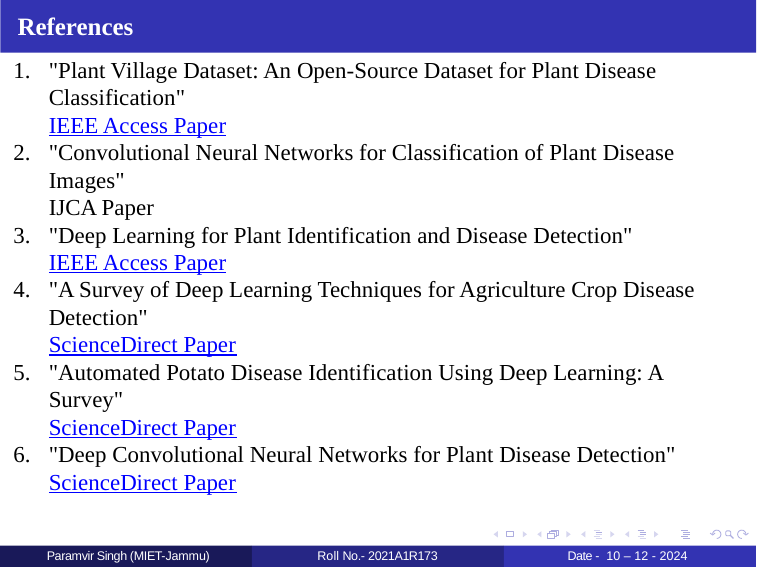

# References
"Plant Village Dataset: An Open-Source Dataset for Plant Disease Classification"
IEEE Access Paper
"Convolutional Neural Networks for Classification of Plant Disease Images"
IJCA Paper
"Deep Learning for Plant Identification and Disease Detection"
IEEE Access Paper
"A Survey of Deep Learning Techniques for Agriculture Crop Disease Detection"
ScienceDirect Paper
"Automated Potato Disease Identification Using Deep Learning: A Survey"
ScienceDirect Paper
"Deep Convolutional Neural Networks for Plant Disease Detection"
ScienceDirect Paper

Paramvir Singh (MIET-Jammu)
Roll No.- 2021A1R173
Date -  10 – 12 - 2024